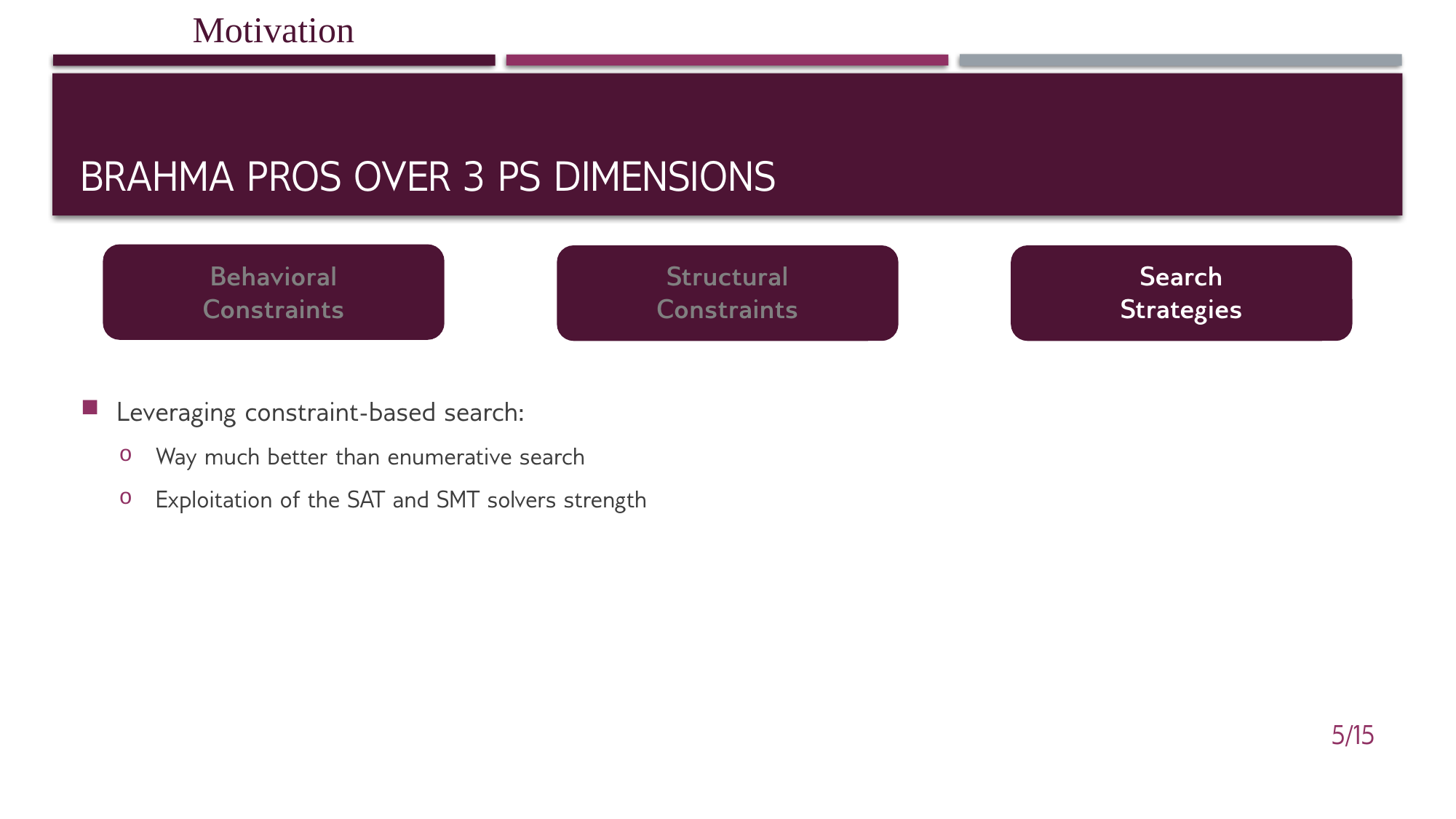

Motivation
# Brahma Pros over 3 PS Dimensions

Search
Strategies
Behavioral
Constraints
Structural
Constraints
Leveraging constraint-based search:
Way much better than enumerative search
Exploitation of the SAT and SMT solvers strength

5/15